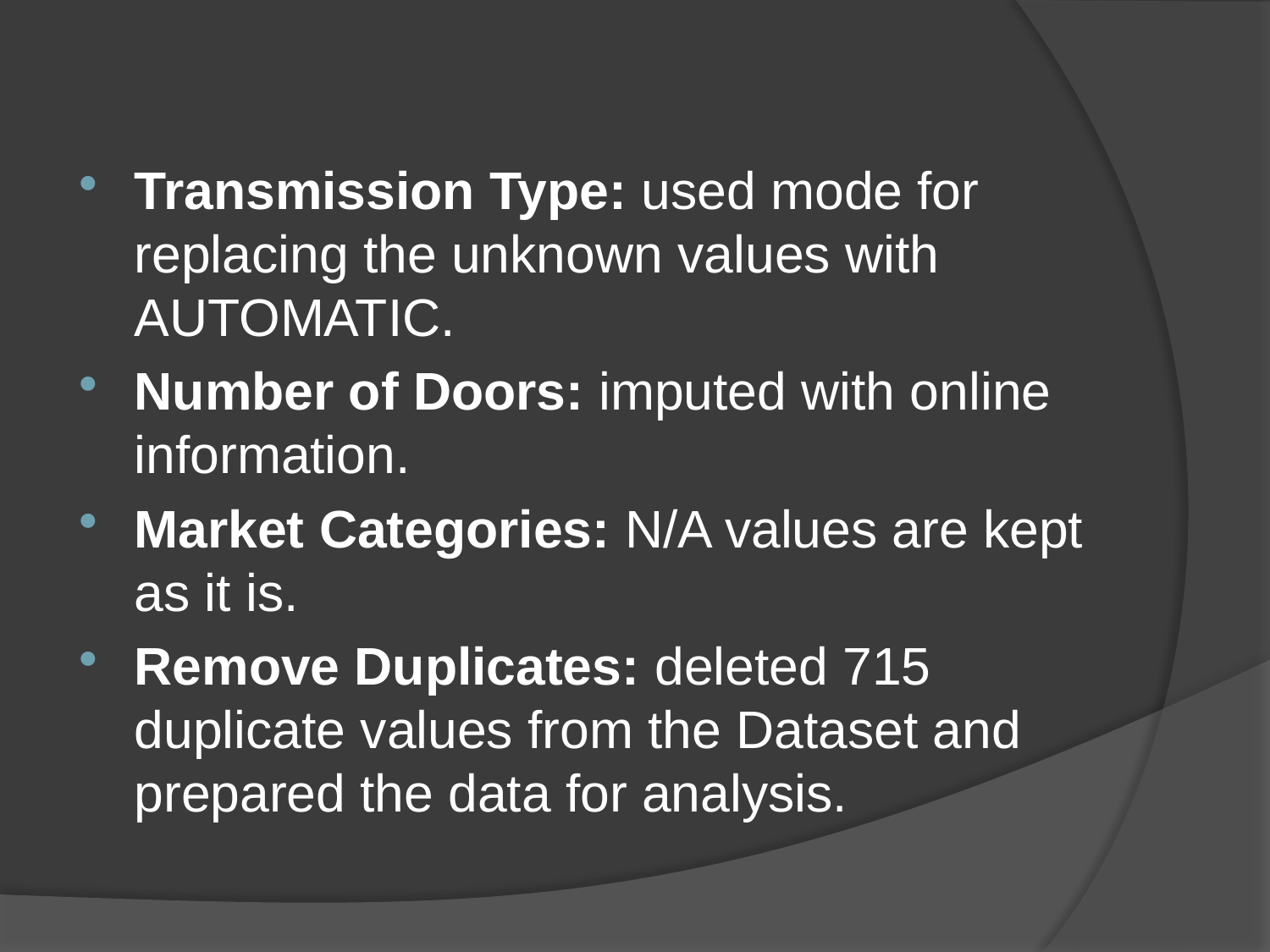

Transmission Type: used mode for replacing the unknown values with AUTOMATIC.
Number of Doors: imputed with online information.
Market Categories: N/A values are kept as it is.
Remove Duplicates: deleted 715 duplicate values from the Dataset and prepared the data for analysis.